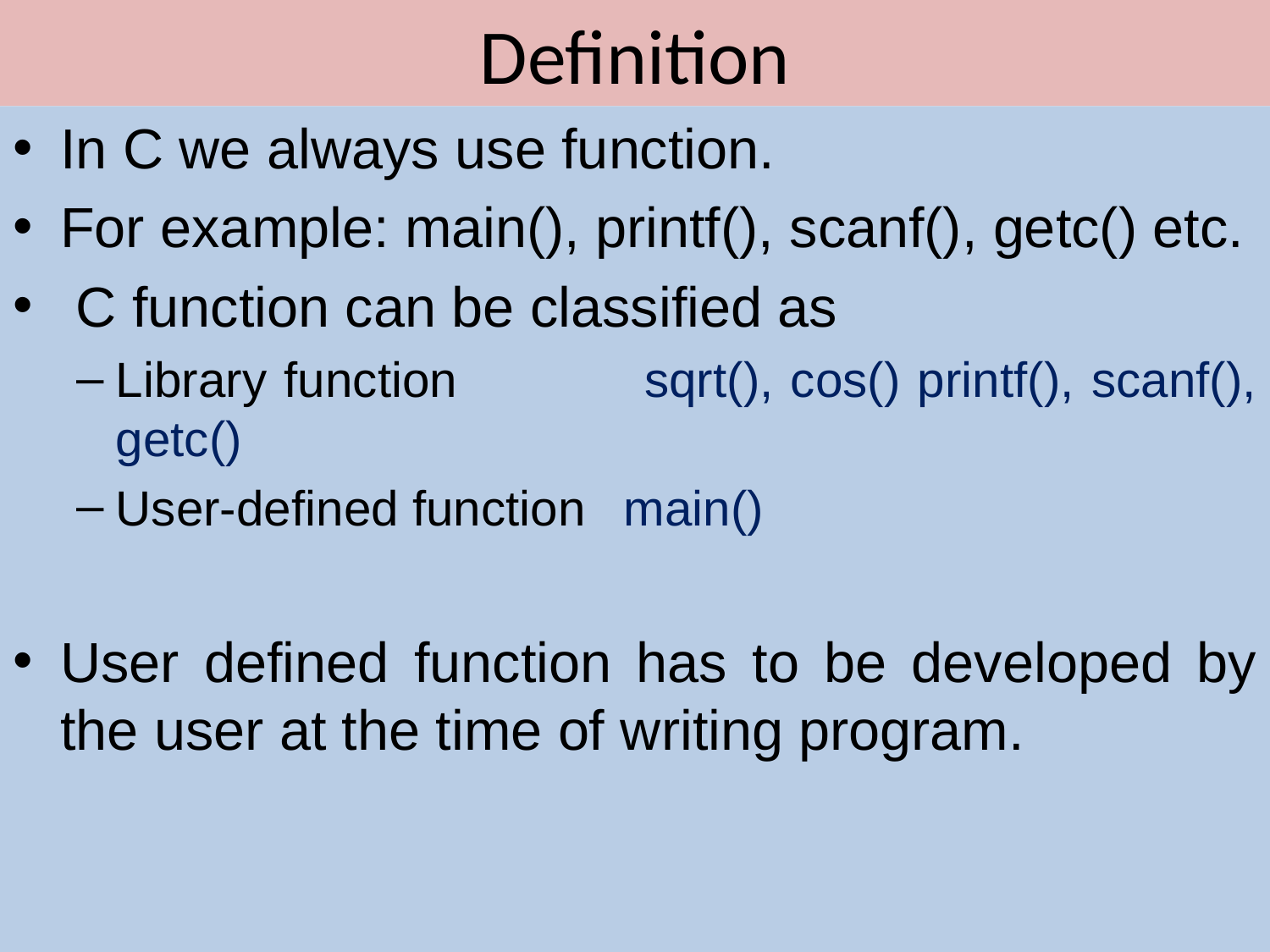

# Definition
In C we always use function.
For example: main(), printf(), scanf(), getc() etc.
 C function can be classified as
Library function     	sqrt(), cos() printf(), scanf(), getc()
User-defined function  	main()

User defined function has to be developed by the user at the time of writing program.